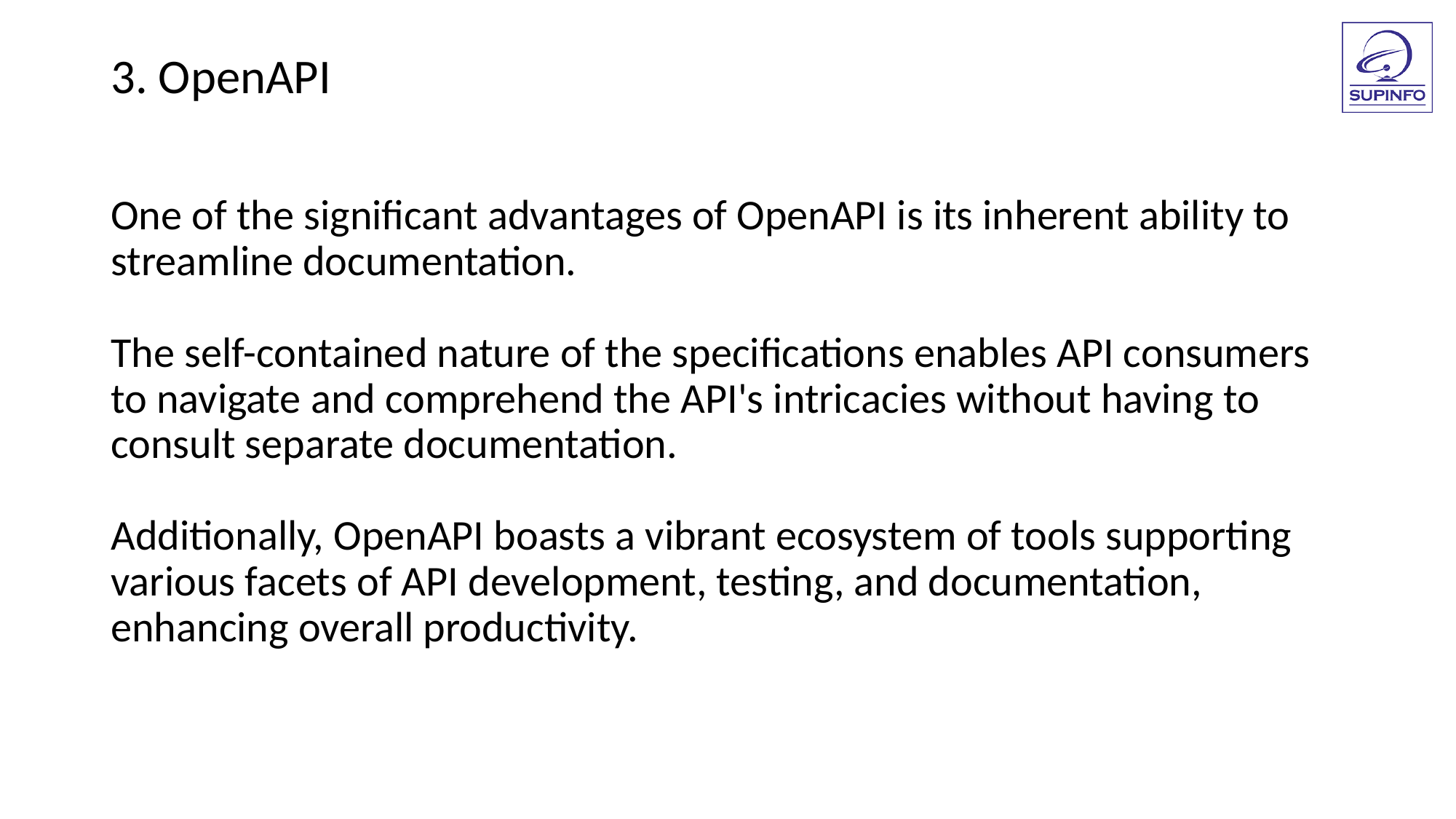

3. OpenAPI
One of the significant advantages of OpenAPI is its inherent ability to streamline documentation.

The self-contained nature of the specifications enables API consumers to navigate and comprehend the API's intricacies without having to consult separate documentation.

Additionally, OpenAPI boasts a vibrant ecosystem of tools supporting various facets of API development, testing, and documentation, enhancing overall productivity.